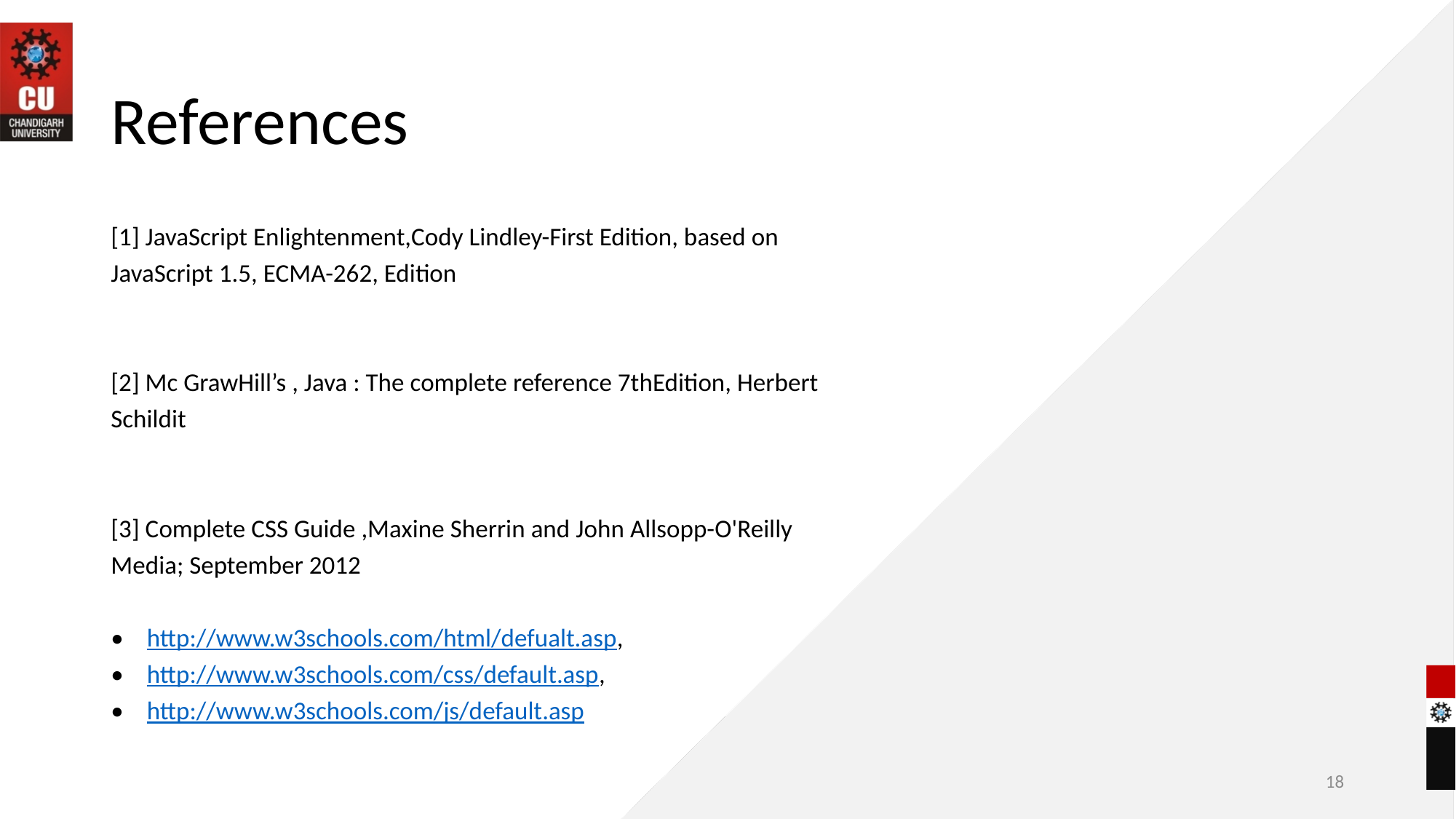

# References
[1] JavaScript Enlightenment,Cody Lindley-First Edition, based on
JavaScript 1.5, ECMA-262, Edition

[2] Mc GrawHill’s , Java : The complete reference 7thEdition, Herbert
Schildit

[3] Complete CSS Guide ,Maxine Sherrin and John Allsopp-O'Reilly
Media; September 2012

•    http://www.w3schools.com/html/defualt.asp,
•    http://www.w3schools.com/css/default.asp,
•    http://www.w3schools.com/js/default.asp
18